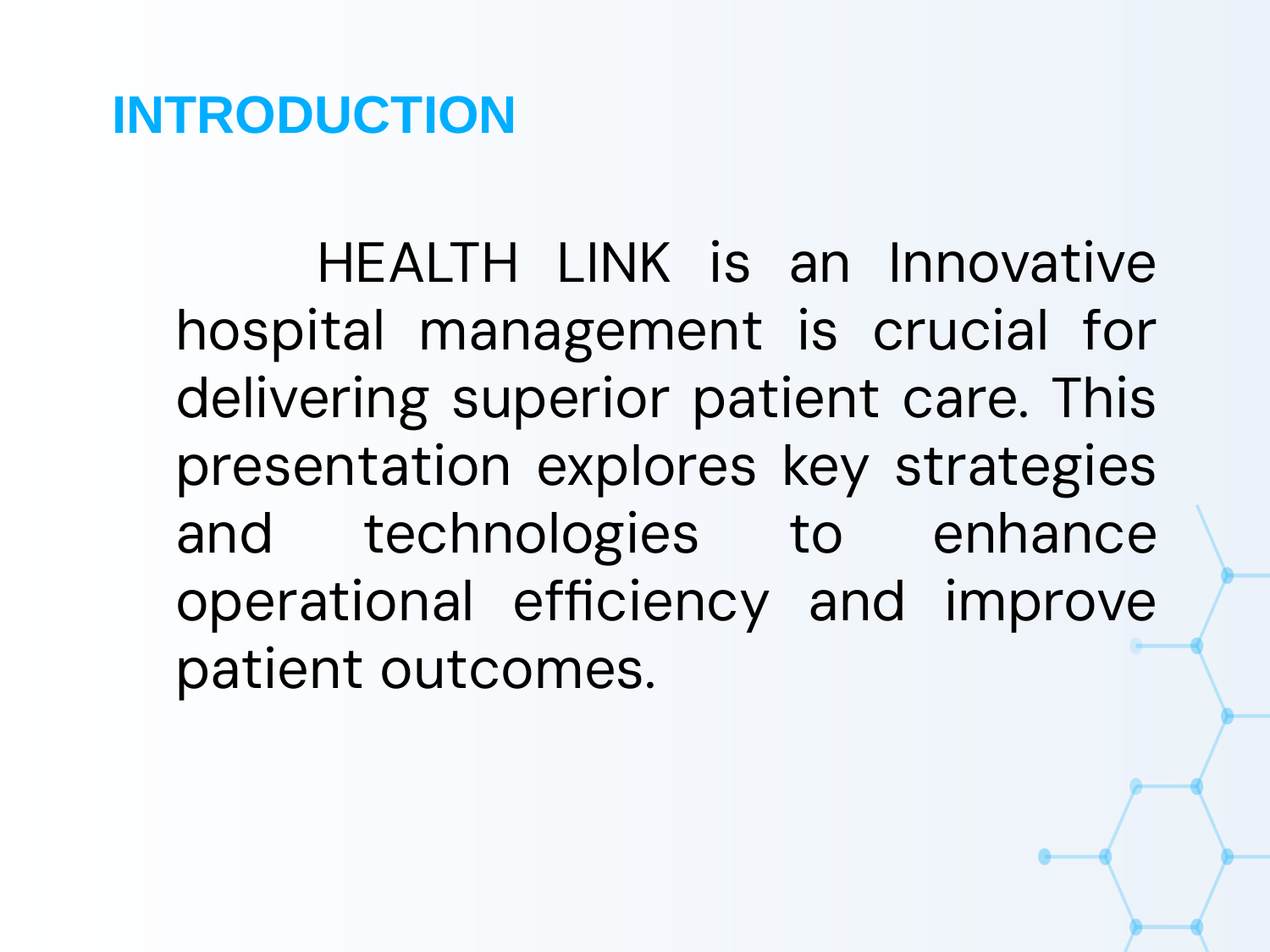

# INTRODUCTION
     HEALTH LINK is an Innovative hospital management is crucial for delivering superior patient care. This presentation explores key strategies and technologies to enhance operational efficiency and improve patient outcomes.